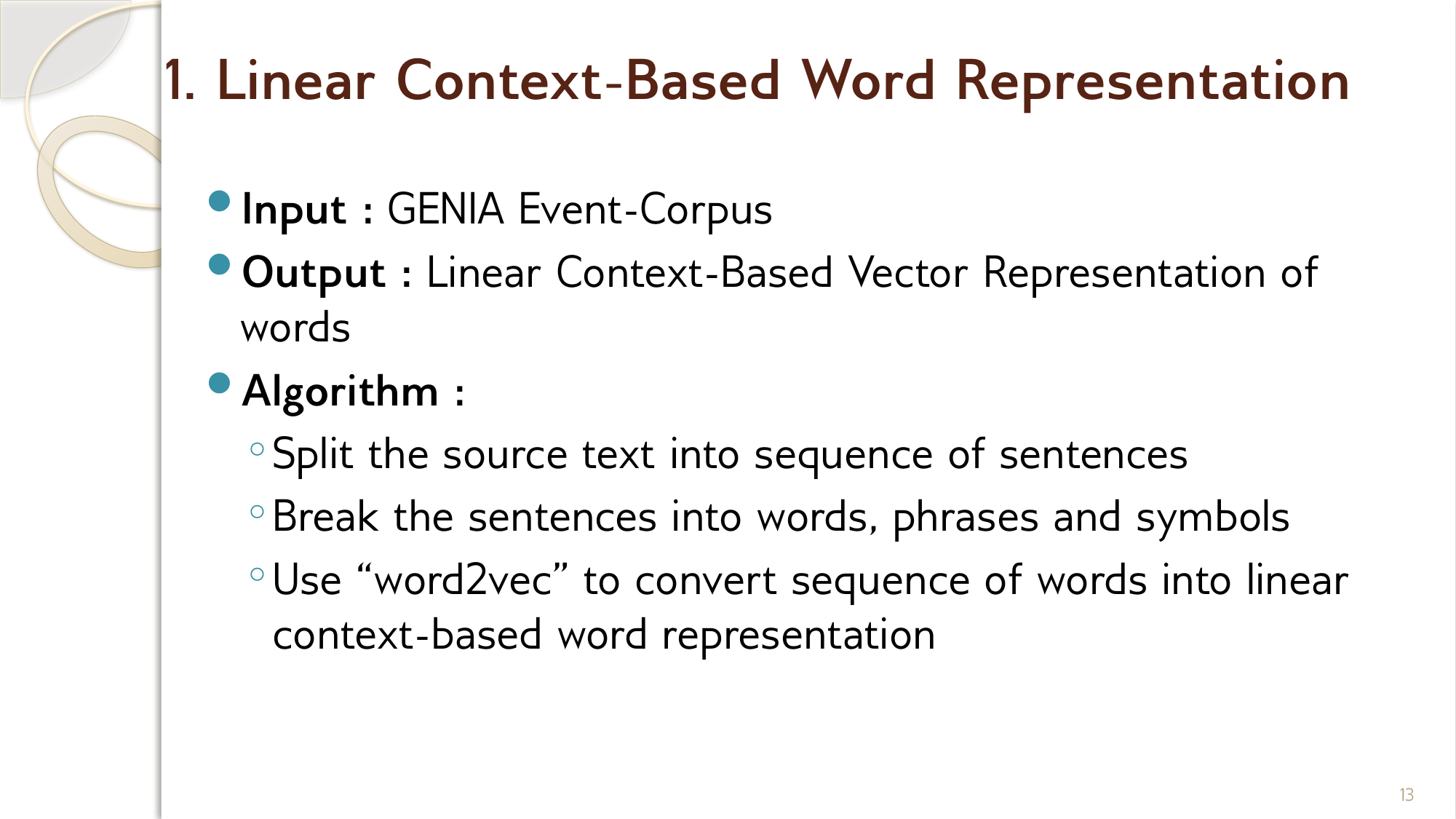

# 1. Linear Context-Based Word Representation
Input : GENIA Event-Corpus
Output : Linear Context-Based Vector Representation of words
Algorithm :
Split the source text into sequence of sentences
Break the sentences into words, phrases and symbols
Use “word2vec” to convert sequence of words into linear context-based word representation
13